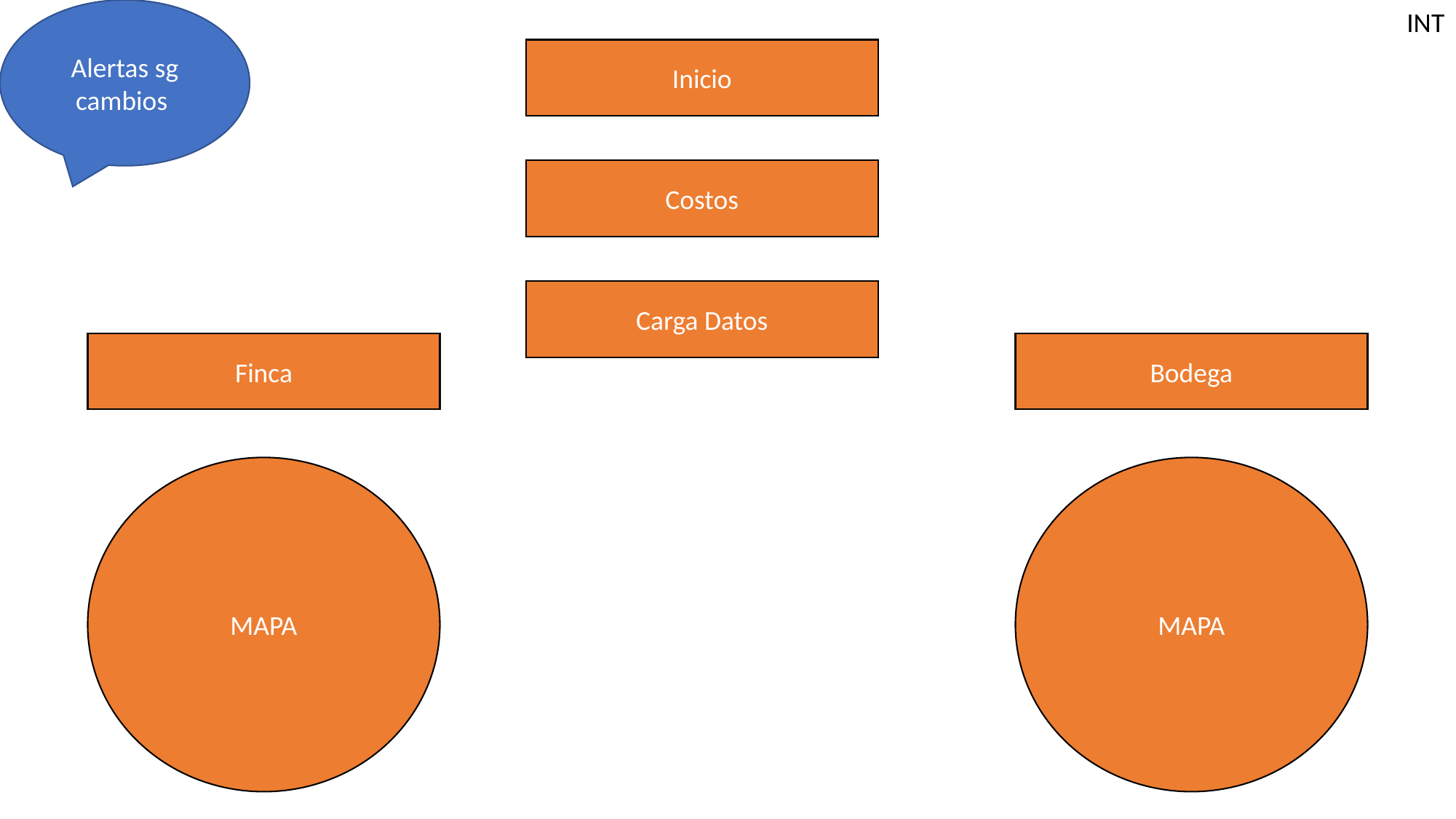

Alertas sg cambios
INT
Inicio
Costos
Carga Datos
Finca
Bodega
MAPA
MAPA